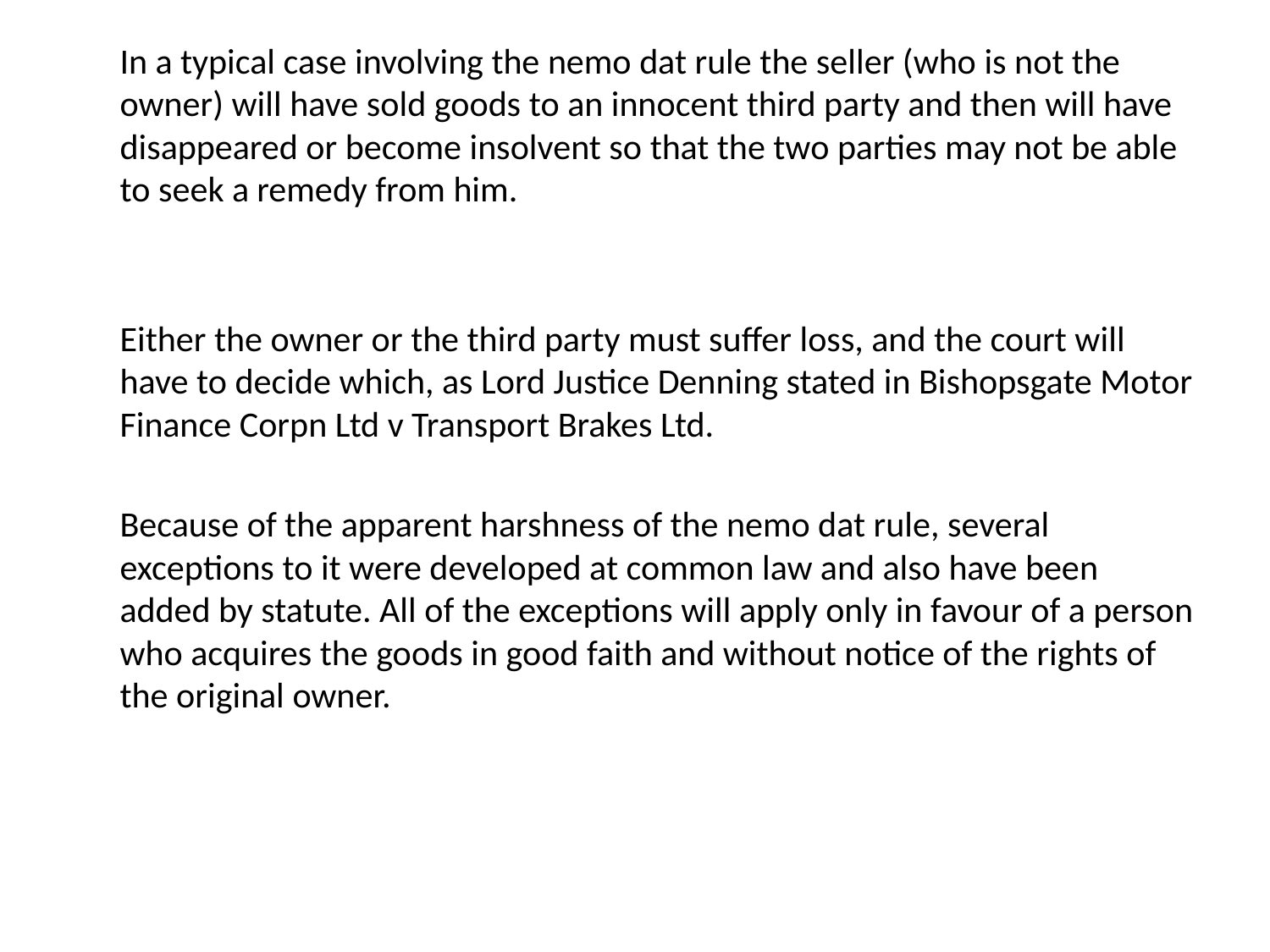

In a typical case involving the nemo dat rule the seller (who is not the owner) will have sold goods to an innocent third party and then will have disappeared or become insolvent so that the two parties may not be able to seek a remedy from him.

	Either the owner or the third party must suffer loss, and the court will have to decide which, as Lord Justice Denning stated in Bishopsgate Motor Finance Corpn Ltd v Transport Brakes Ltd.

	Because of the apparent harshness of the nemo dat rule, several exceptions to it were developed at common law and also have been added by statute. All of the exceptions will apply only in favour of a person who acquires the goods in good faith and without notice of the rights of the original owner.